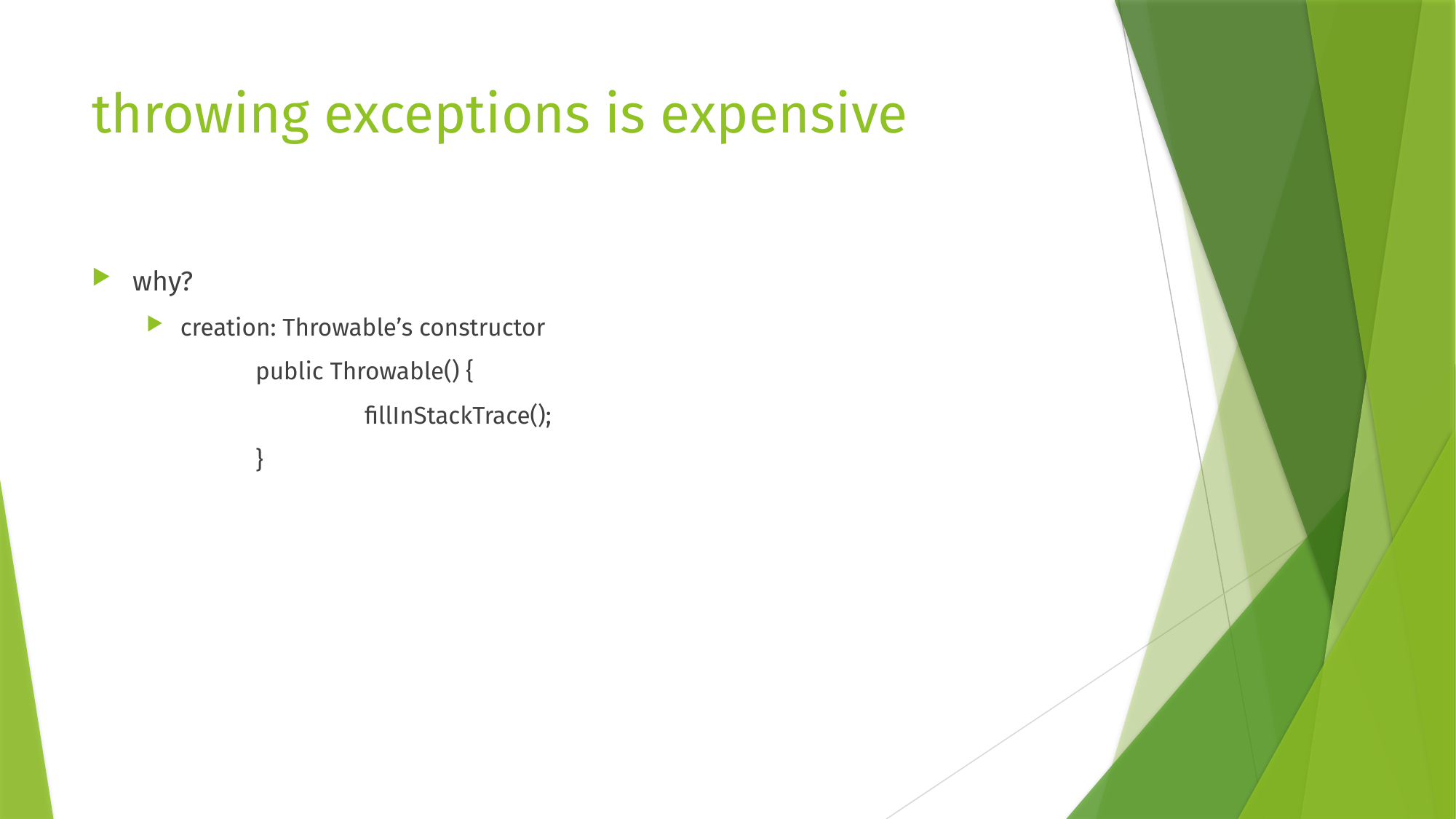

# throwing exceptions is expensive
why?
creation: Throwable’s constructor
	public Throwable() {
		fillInStackTrace();
	}